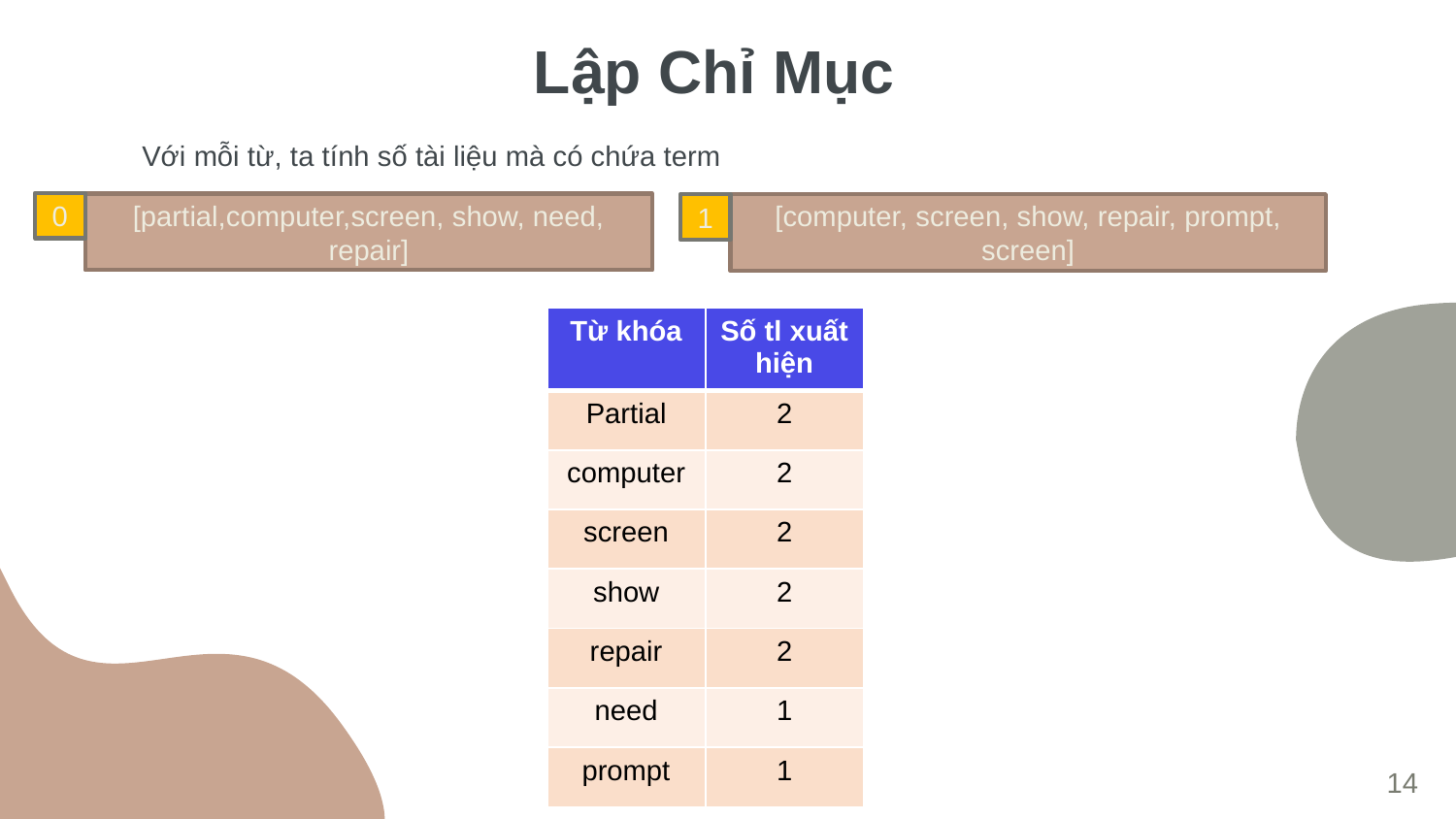

# Lập Chỉ Mục
Với mỗi từ, ta tính số tài liệu mà có chứa term
0
[partial,computer,screen, show, need, repair]
1
[computer, screen, show, repair, prompt, screen]
| Từ khóa | Số tl xuất hiện |
| --- | --- |
| Partial | 2 |
| computer | 2 |
| screen | 2 |
| show | 2 |
| repair | 2 |
| need | 1 |
| prompt | 1 |
14